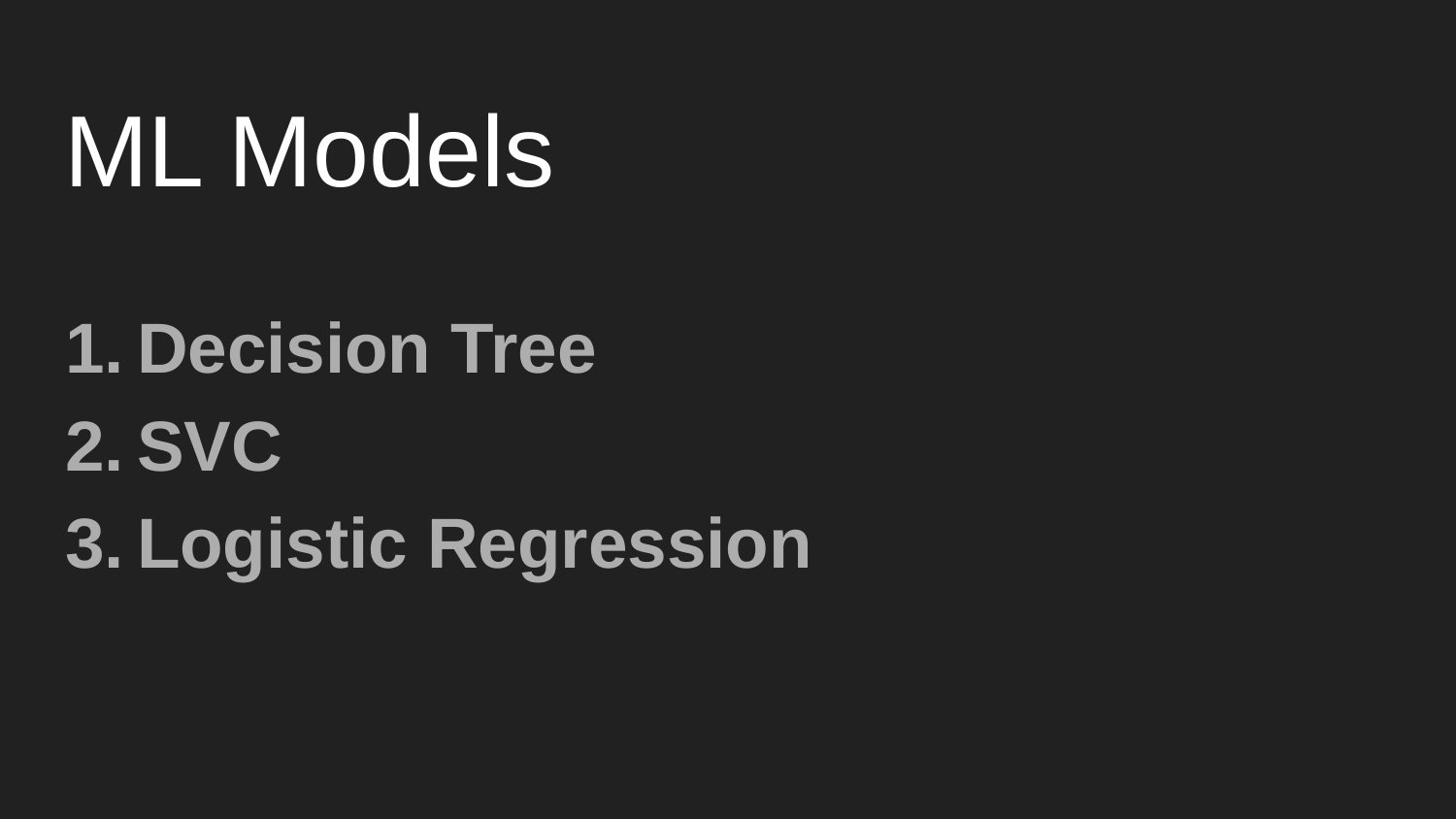

# ML Models
Decision Tree
SVC
Logistic Regression